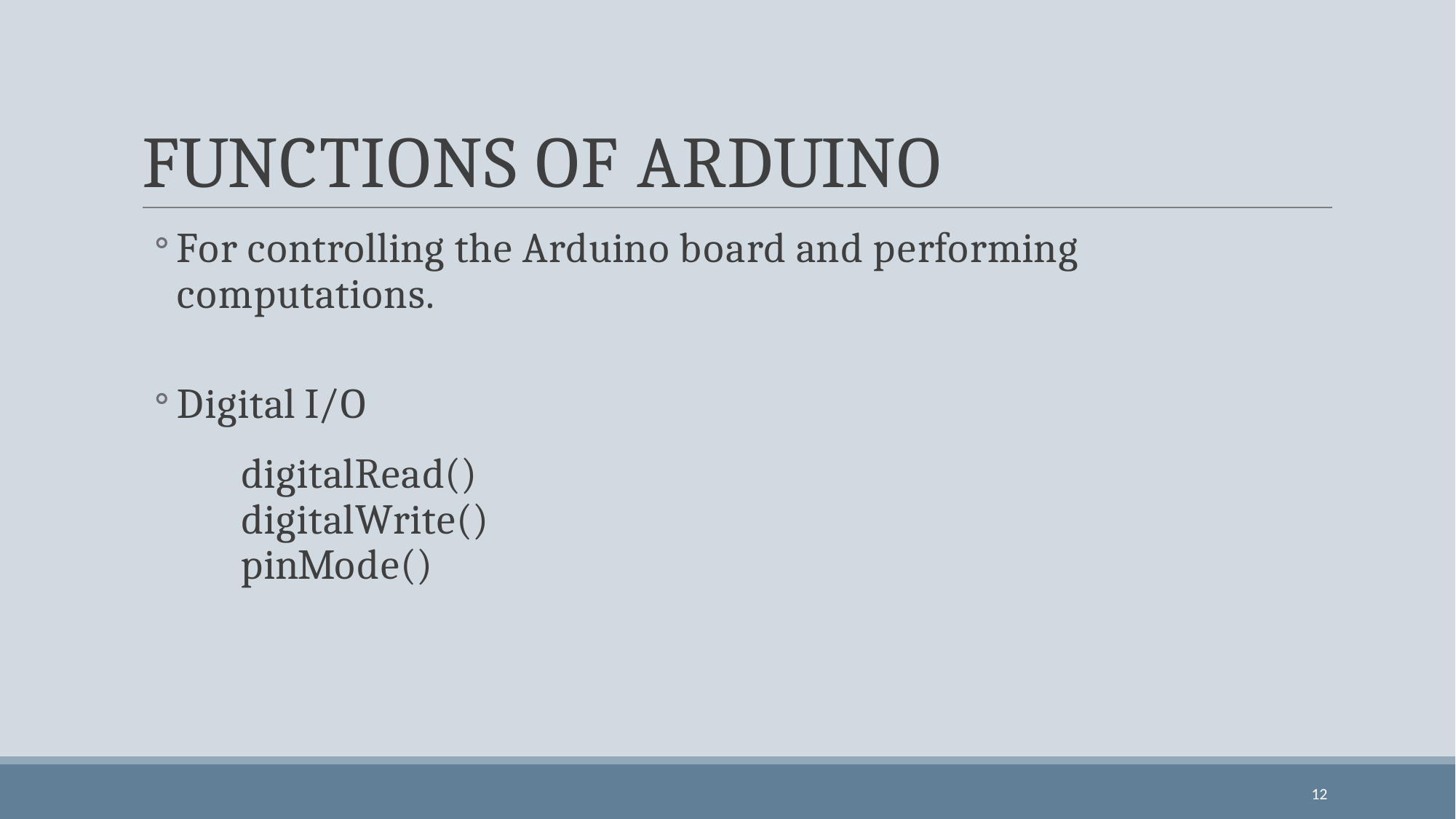

# FUNCTIONS OF ARDUINO
For controlling the Arduino board and performing computations.

Digital I/O
	digitalRead() 
	digitalWrite() 
	pinMode()

12